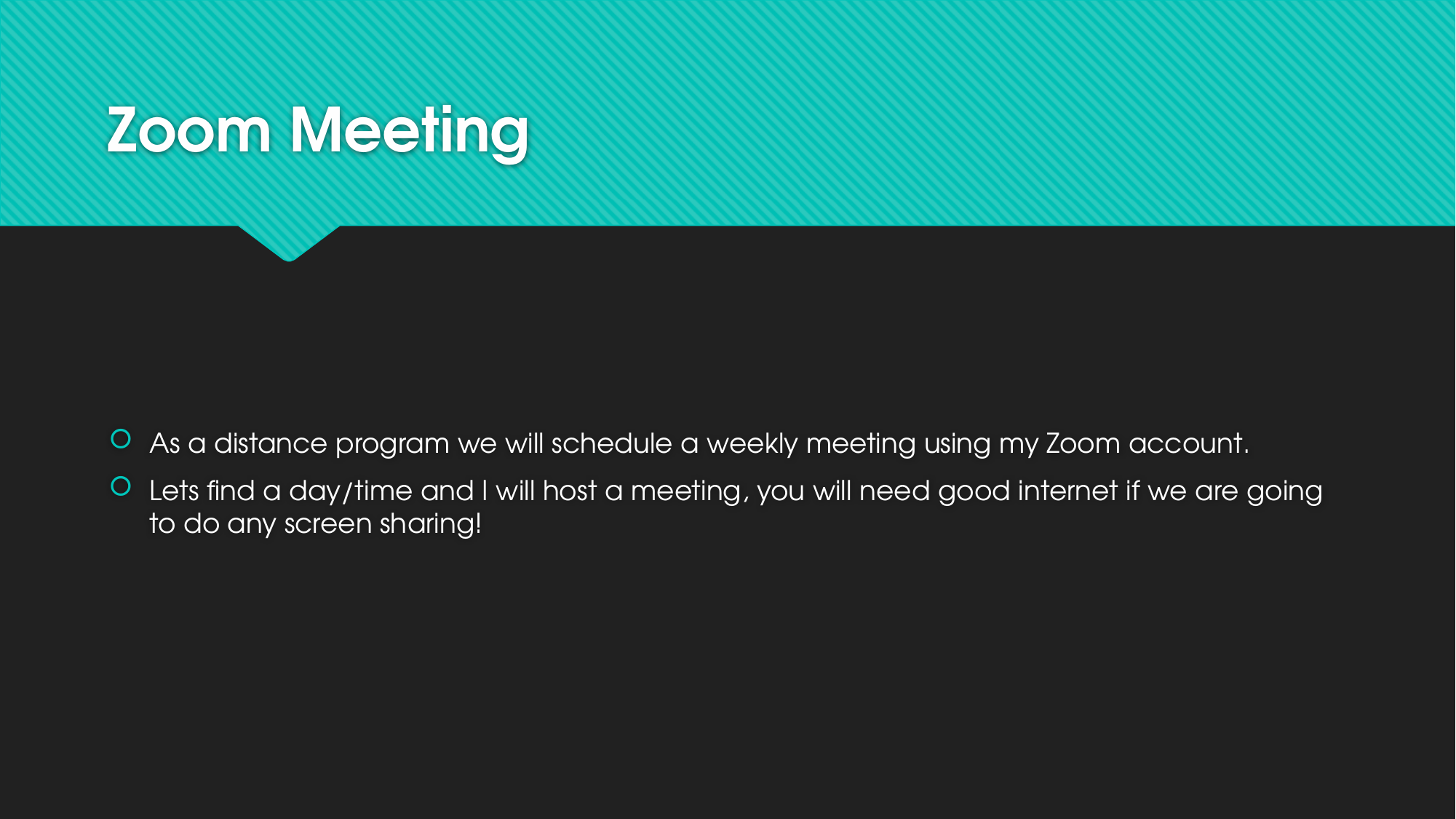

# Zoom Meeting
As a distance program we will schedule a weekly meeting using my Zoom account.
Lets find a day/time and I will host a meeting, you will need good internet if we are going to do any screen sharing!